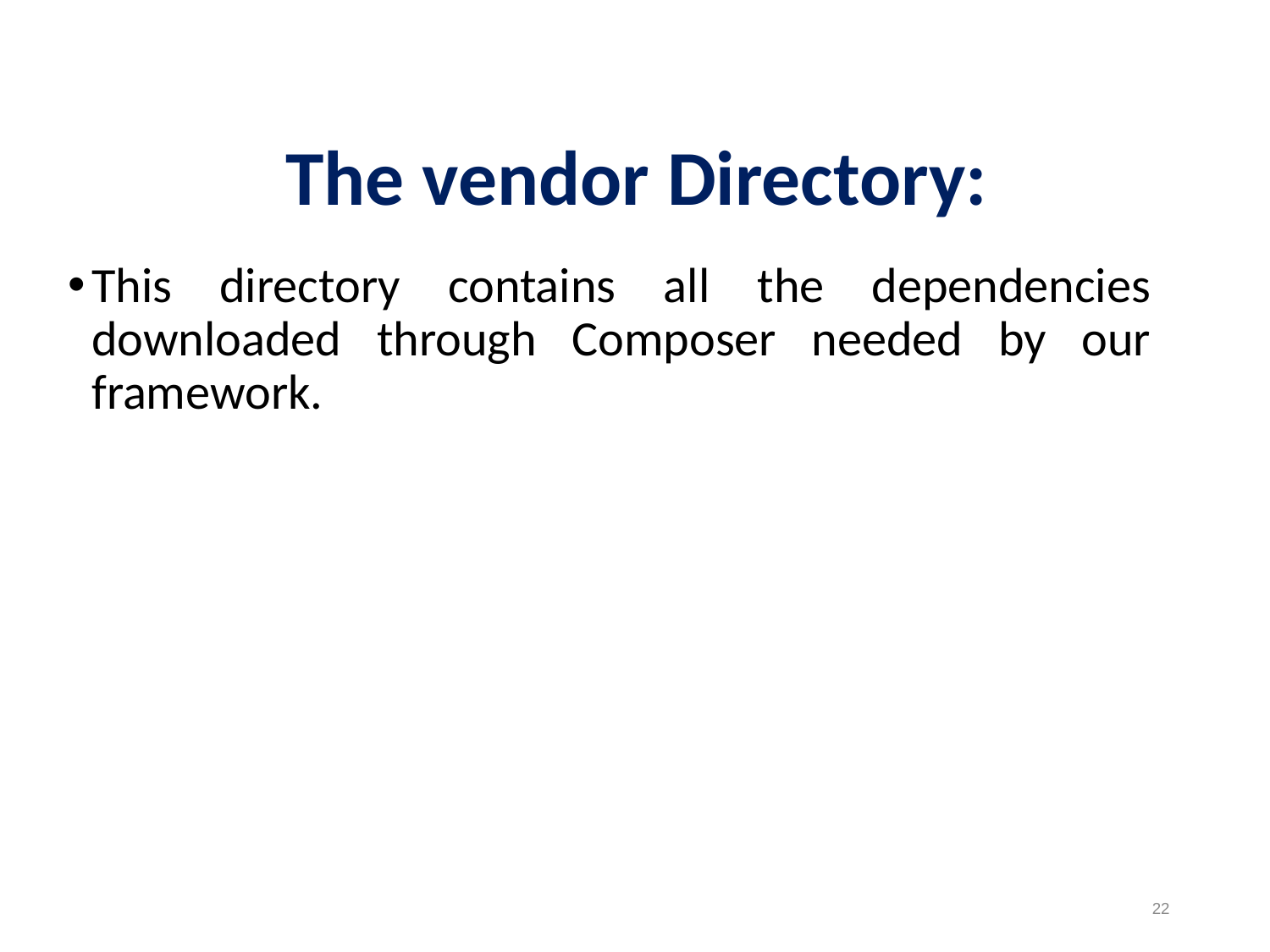

The vendor Directory:
This directory contains all the dependencies downloaded through Composer needed by our framework.
22